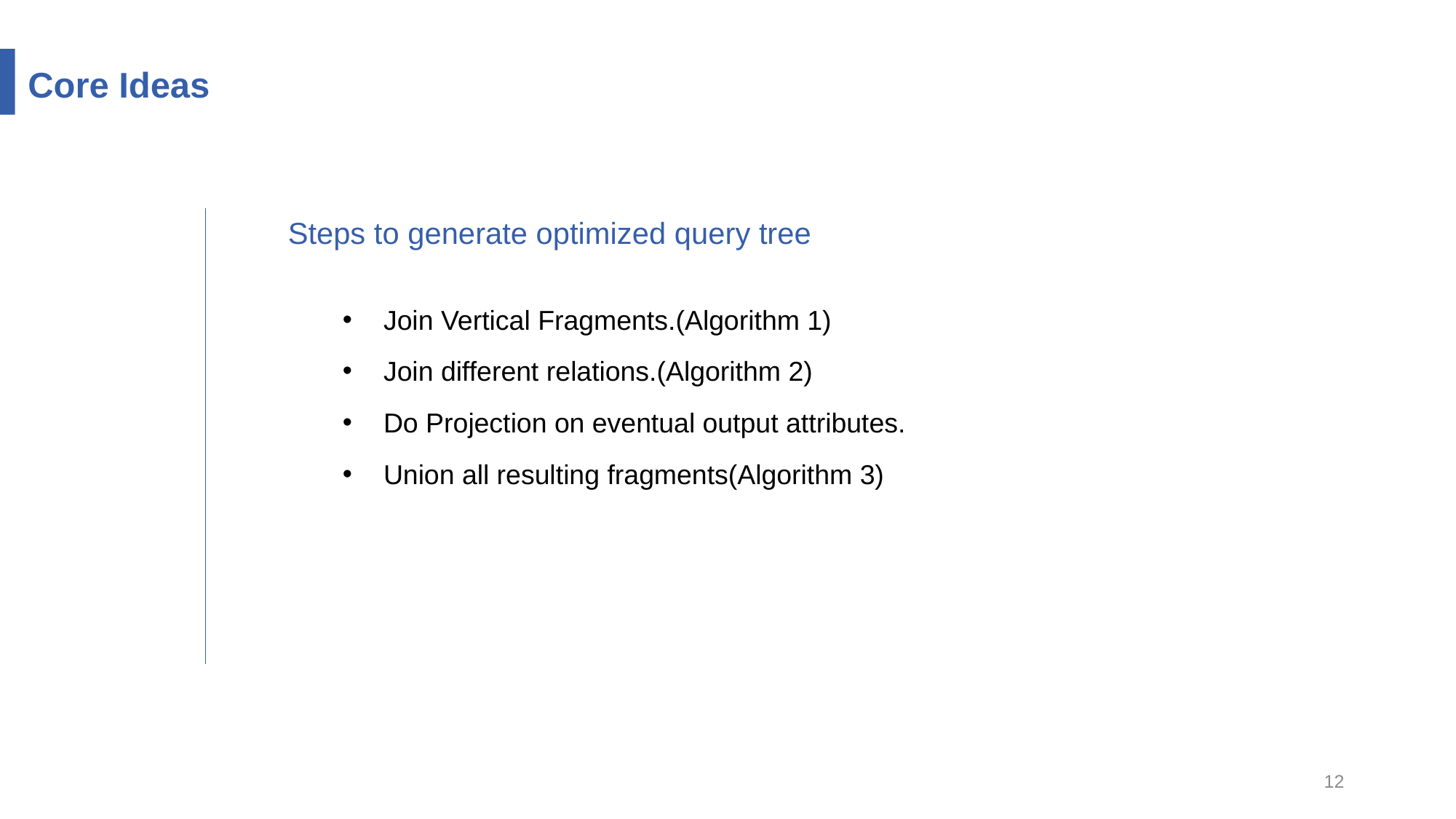

Core Ideas
Steps to generate optimized query tree
Join Vertical Fragments.(Algorithm 1)
Join different relations.(Algorithm 2)
Do Projection on eventual output attributes.
Union all resulting fragments(Algorithm 3)

12